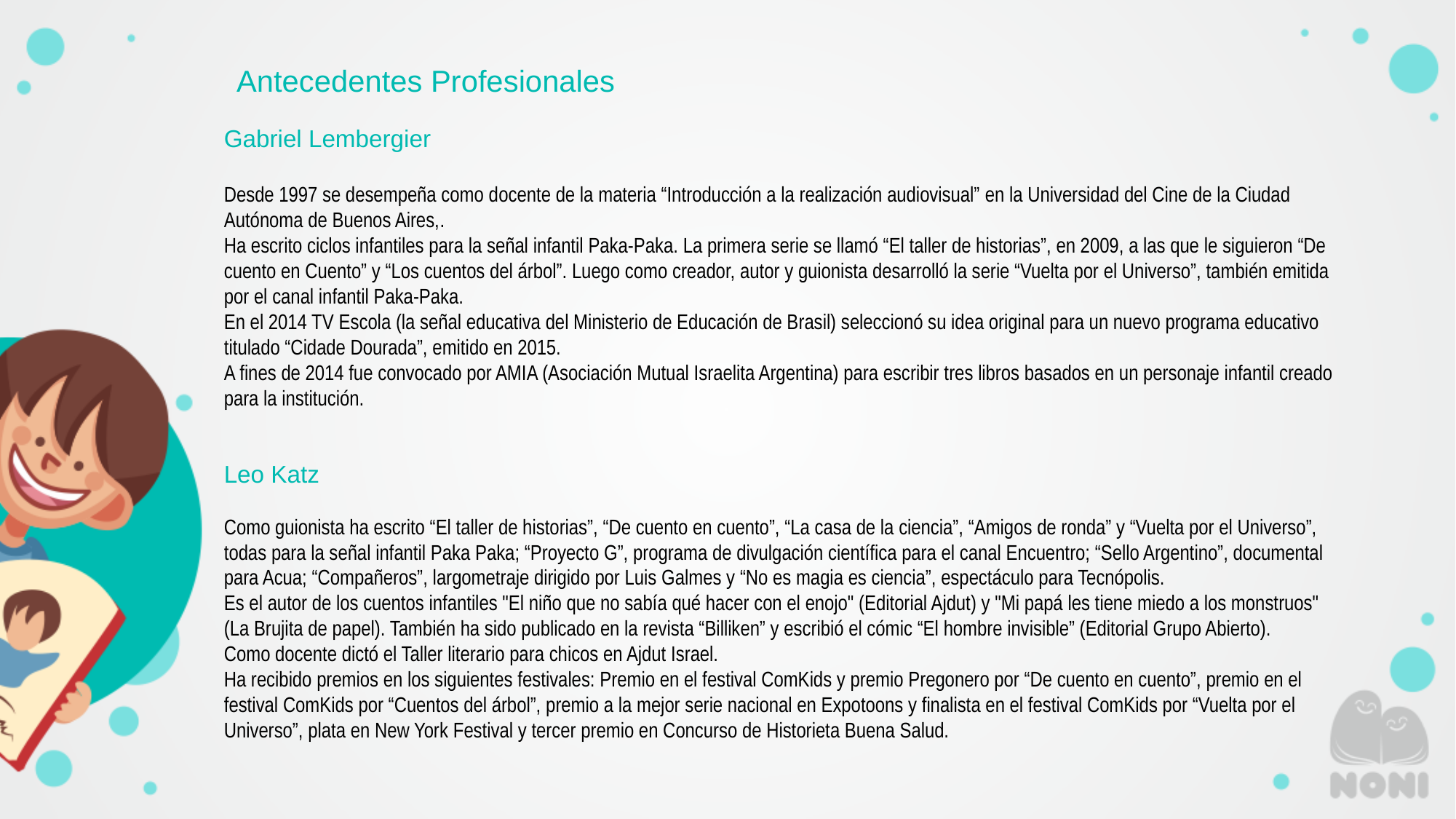

Antecedentes Profesionales
Gabriel Lembergier

Desde 1997 se desempeña como docente de la materia “Introducción a la realización audiovisual” en la Universidad del Cine de la Ciudad Autónoma de Buenos Aires,.
Ha escrito ciclos infantiles para la señal infantil Paka-Paka. La primera serie se llamó “El taller de historias”, en 2009, a las que le siguieron “De cuento en Cuento” y “Los cuentos del árbol”. Luego como creador, autor y guionista desarrolló la serie “Vuelta por el Universo”, también emitida por el canal infantil Paka-Paka.
En el 2014 TV Escola (la señal educativa del Ministerio de Educación de Brasil) seleccionó su idea original para un nuevo programa educativo titulado “Cidade Dourada”, emitido en 2015.
A fines de 2014 fue convocado por AMIA (Asociación Mutual Israelita Argentina) para escribir tres libros basados en un personaje infantil creado para la institución.
Leo Katz

Como guionista ha escrito “El taller de historias”, “De cuento en cuento”, “La casa de la ciencia”, “Amigos de ronda” y “Vuelta por el Universo”, todas para la señal infantil Paka Paka; “Proyecto G”, programa de divulgación científica para el canal Encuentro; “Sello Argentino”, documental para Acua; “Compañeros”, largometraje dirigido por Luis Galmes y “No es magia es ciencia”, espectáculo para Tecnópolis.
Es el autor de los cuentos infantiles "El niño que no sabía qué hacer con el enojo" (Editorial Ajdut) y "Mi papá les tiene miedo a los monstruos" (La Brujita de papel). También ha sido publicado en la revista “Billiken” y escribió el cómic “El hombre invisible” (Editorial Grupo Abierto).
Como docente dictó el Taller literario para chicos en Ajdut Israel.
Ha recibido premios en los siguientes festivales: Premio en el festival ComKids y premio Pregonero por “De cuento en cuento”, premio en el festival ComKids por “Cuentos del árbol”, premio a la mejor serie nacional en Expotoons y finalista en el festival ComKids por “Vuelta por el Universo”, plata en New York Festival y tercer premio en Concurso de Historieta Buena Salud.